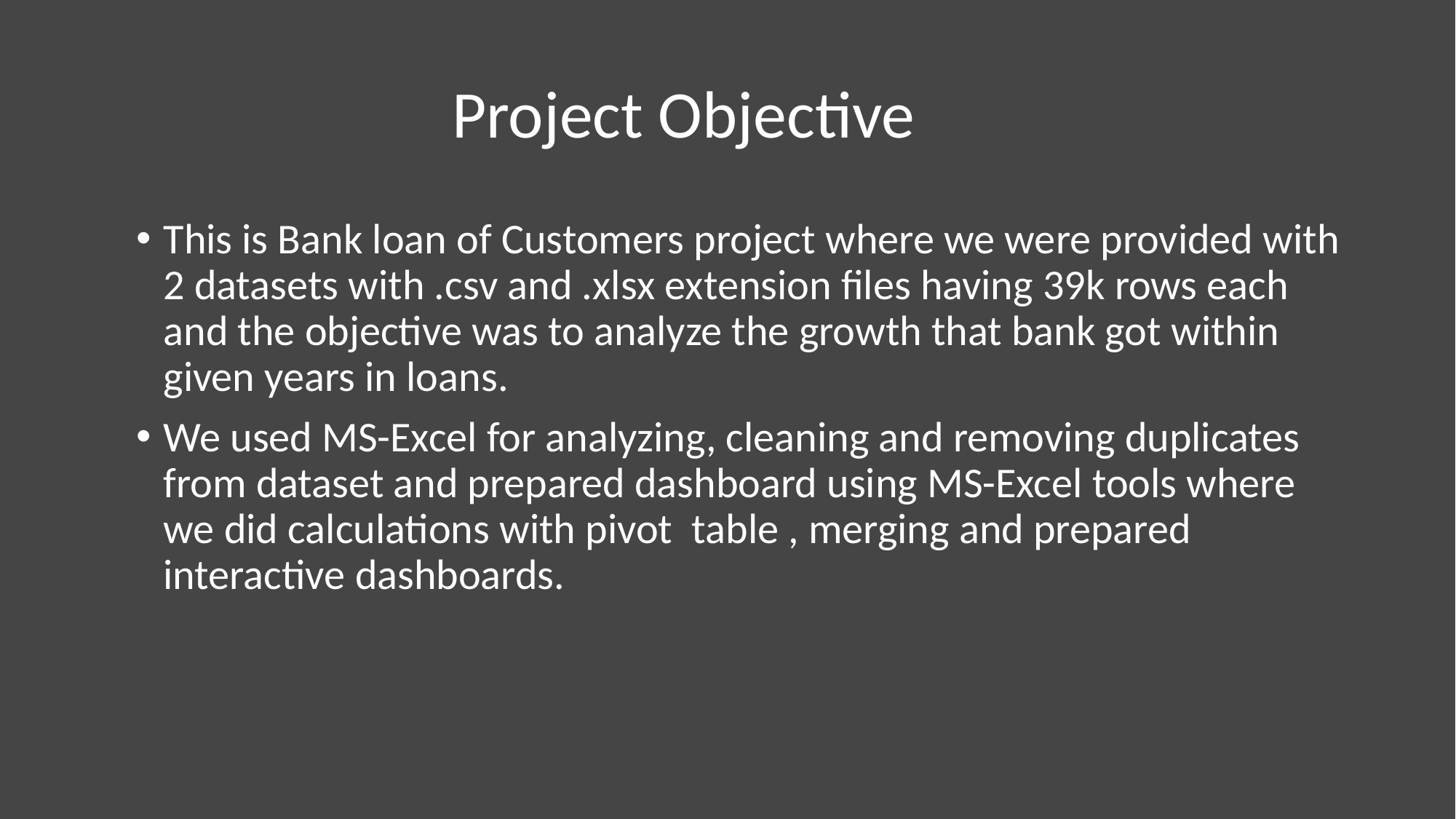

Project Objective
This is Bank loan of Customers project where we were provided with 2 datasets with .csv and .xlsx extension files having 39k rows each and the objective was to analyze the growth that bank got within given years in loans.
We used MS-Excel for analyzing, cleaning and removing duplicates from dataset and prepared dashboard using MS-Excel tools where we did calculations with pivot  table , merging and prepared interactive dashboards.